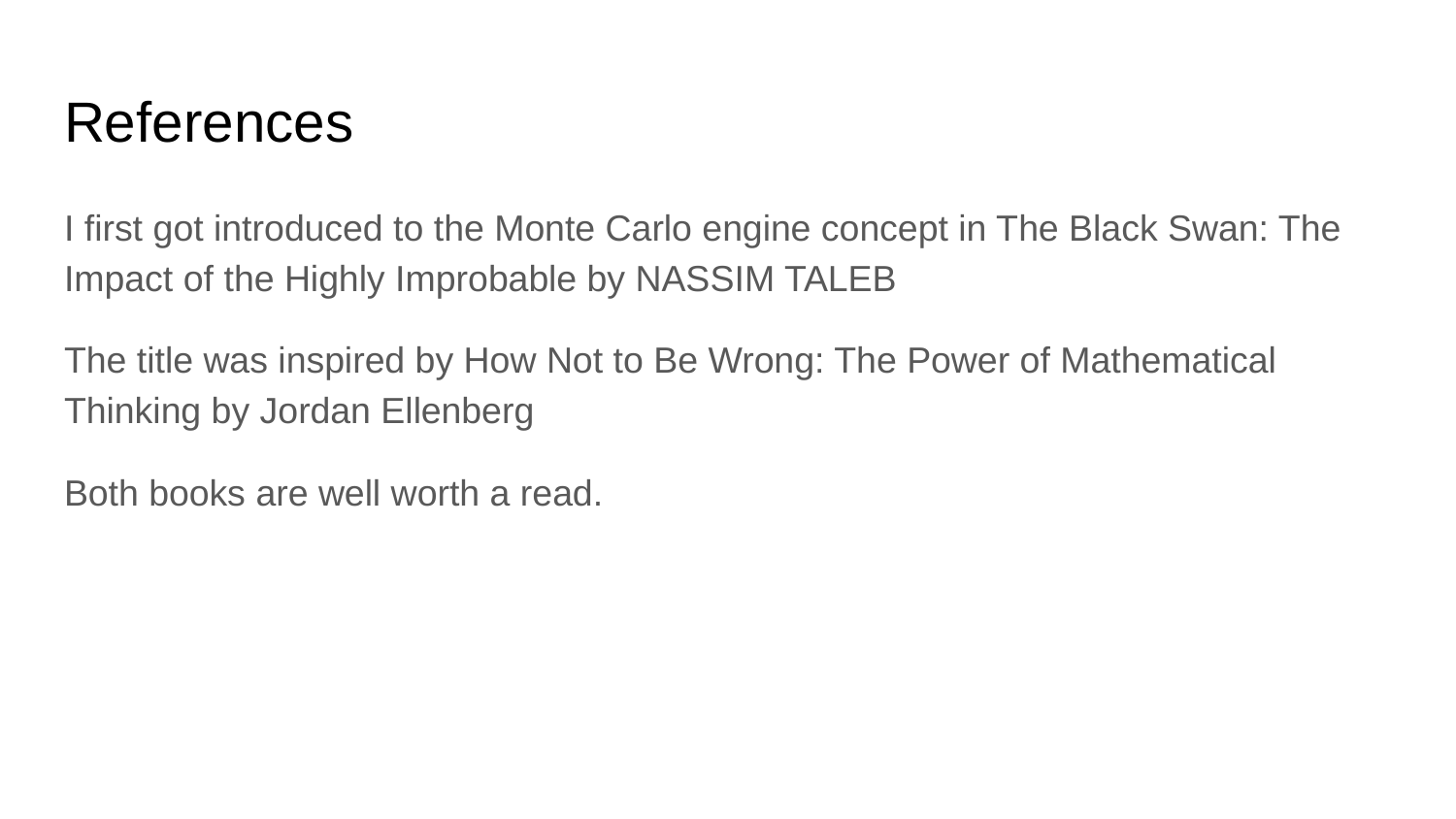

# References
I first got introduced to the Monte Carlo engine concept in The Black Swan: The Impact of the Highly Improbable by NASSIM TALEB
The title was inspired by How Not to Be Wrong: The Power of Mathematical Thinking by Jordan Ellenberg
Both books are well worth a read.